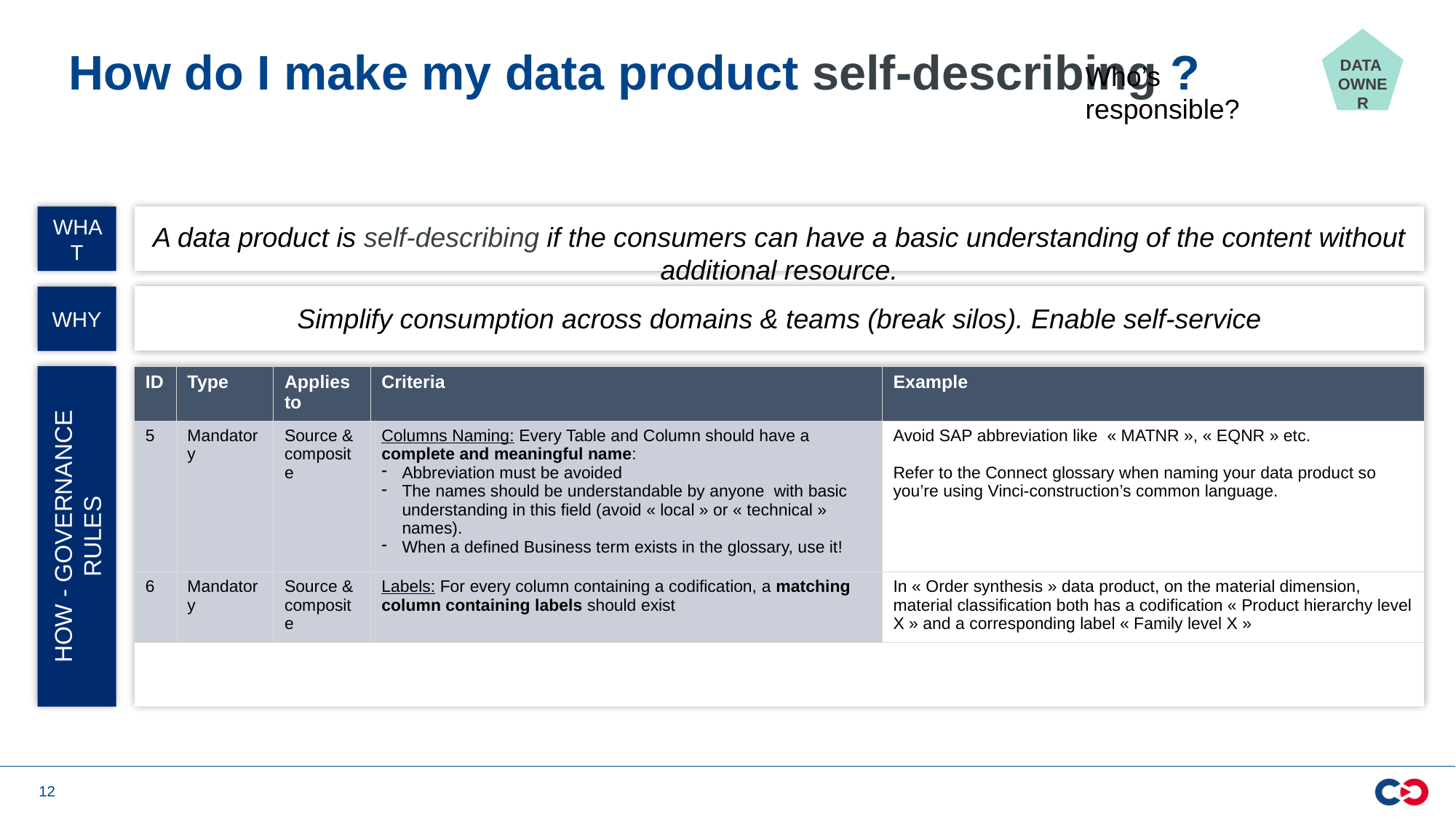

# How do I make my data product self-describing ?

DATA
OWNER
Who’s responsible?
WHAT

A data product is self-describing if the consumers can have a basic understanding of the content without additional resource.

WHY
Simplify consumption across domains & teams (break silos). Enable self-service

HOW - GOVERNANCE RULES
| ID | Type | Applies to | Criteria | Example |
| --- | --- | --- | --- | --- |
| 5 | Mandatory | Source & composite | Columns Naming: Every Table and Column should have a complete and meaningful name: Abbreviation must be avoided The names should be understandable by anyone with basic understanding in this field (avoid « local » or « technical » names). When a defined Business term exists in the glossary, use it! | Avoid SAP abbreviation like « MATNR », « EQNR » etc. Refer to the Connect glossary when naming your data product so you’re using Vinci-construction’s common language. |
| 6 | Mandatory | Source & composite | Labels: For every column containing a codification, a matching column containing labels should exist | In « Order synthesis » data product, on the material dimension, material classification both has a codification « Product hierarchy level X » and a corresponding label « Family level X » |